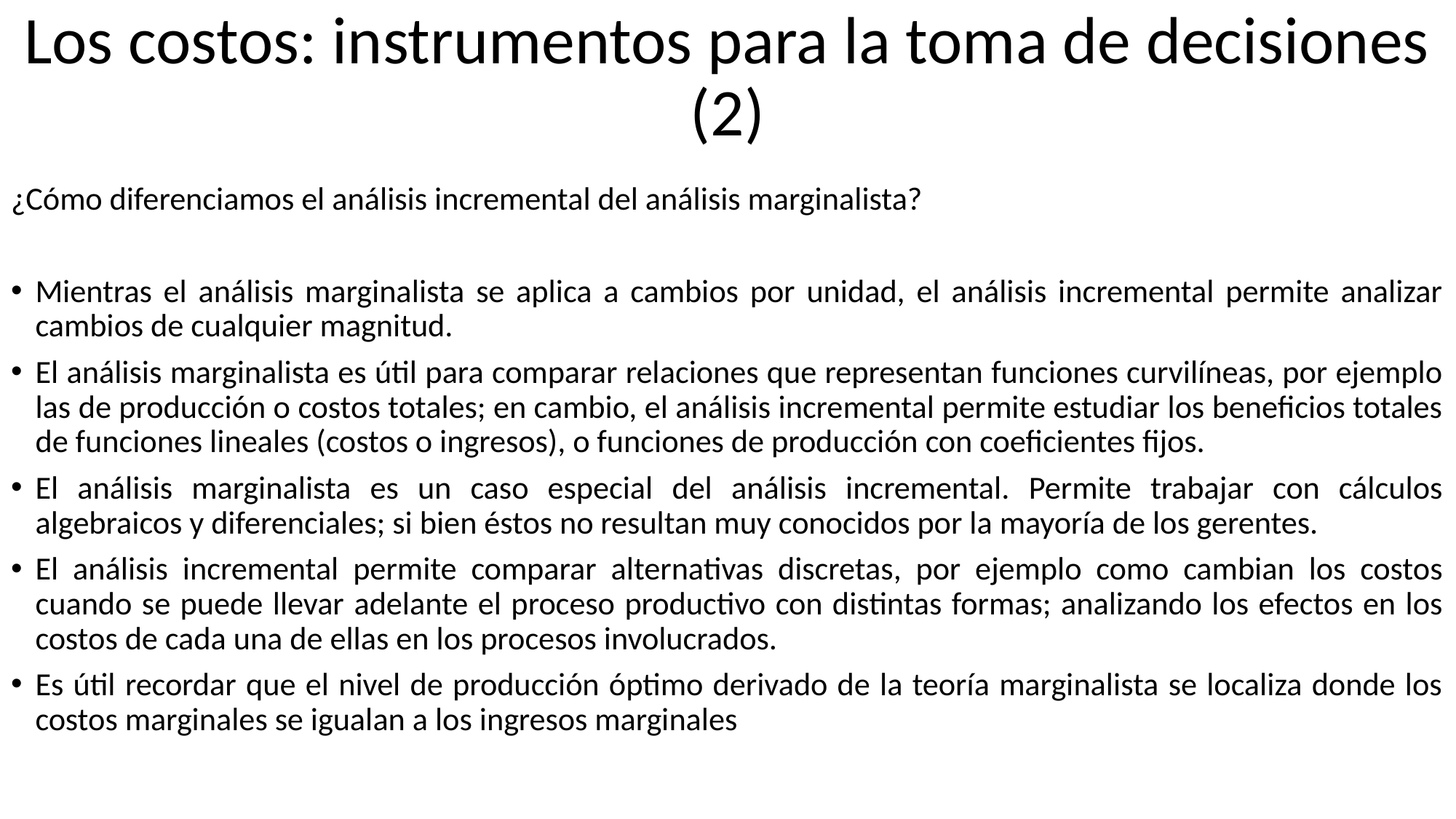

# Los costos: instrumentos para la toma de decisiones (2)
¿Cómo diferenciamos el análisis incremental del análisis marginalista?

Mientras el análisis marginalista se aplica a cambios por unidad, el análisis incremental permite analizar cambios de cualquier magnitud.
El análisis marginalista es útil para comparar relaciones que representan funciones curvilíneas, por ejemplo las de producción o costos totales; en cambio, el análisis incremental permite estudiar los beneficios totales de funciones lineales (costos o ingresos), o funciones de producción con coeficientes fijos.
El análisis marginalista es un caso especial del análisis incremental. Permite trabajar con cálculos algebraicos y diferenciales; si bien éstos no resultan muy conocidos por la mayoría de los gerentes.
El análisis incremental permite comparar alternativas discretas, por ejemplo como cambian los costos cuando se puede llevar adelante el proceso productivo con distintas formas; analizando los efectos en los costos de cada una de ellas en los procesos involucrados.
Es útil recordar que el nivel de producción óptimo derivado de la teoría marginalista se localiza donde los costos marginales se igualan a los ingresos marginales